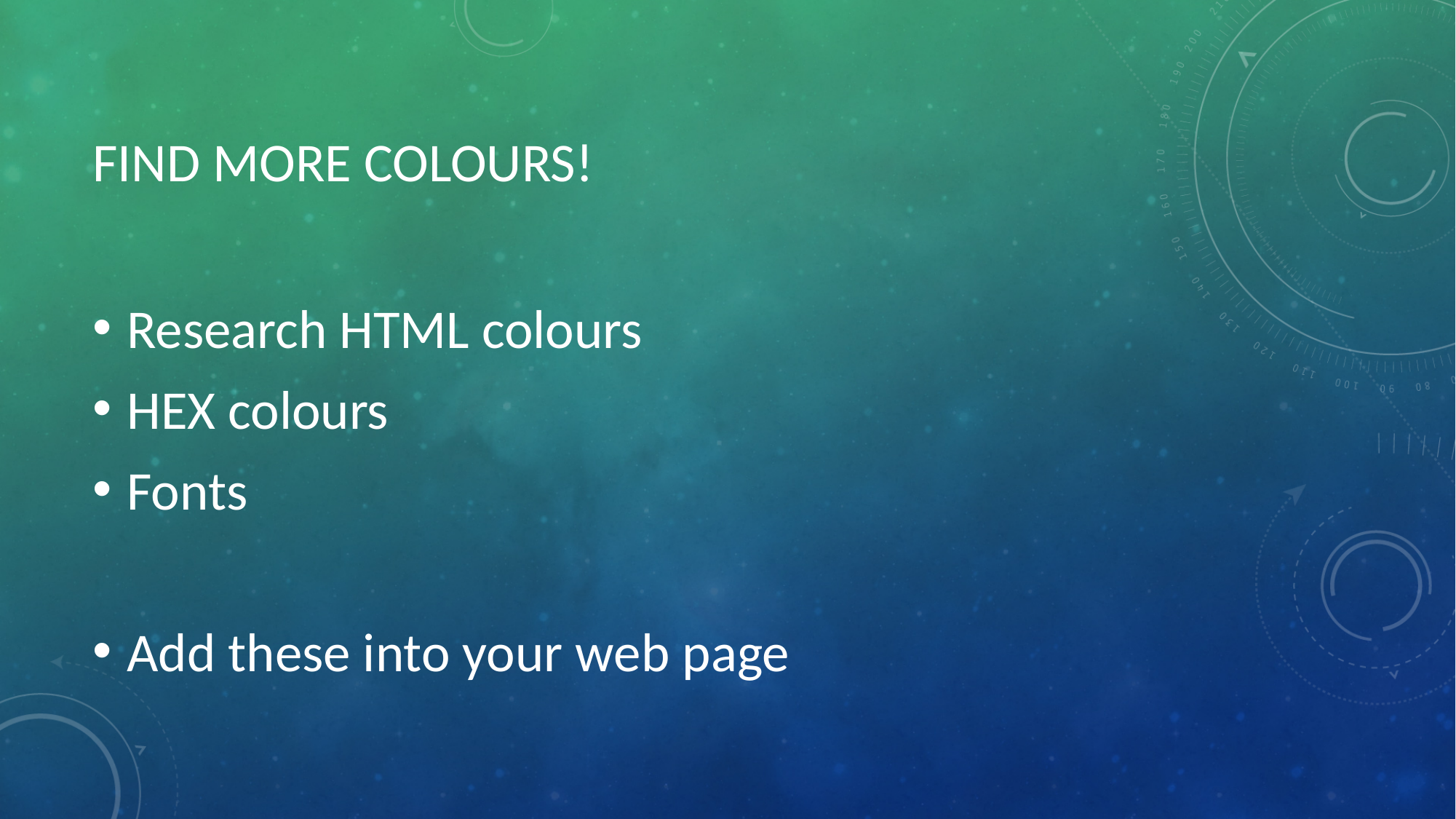

# Find more colours!
Research HTML colours
HEX colours
Fonts

Add these into your web page